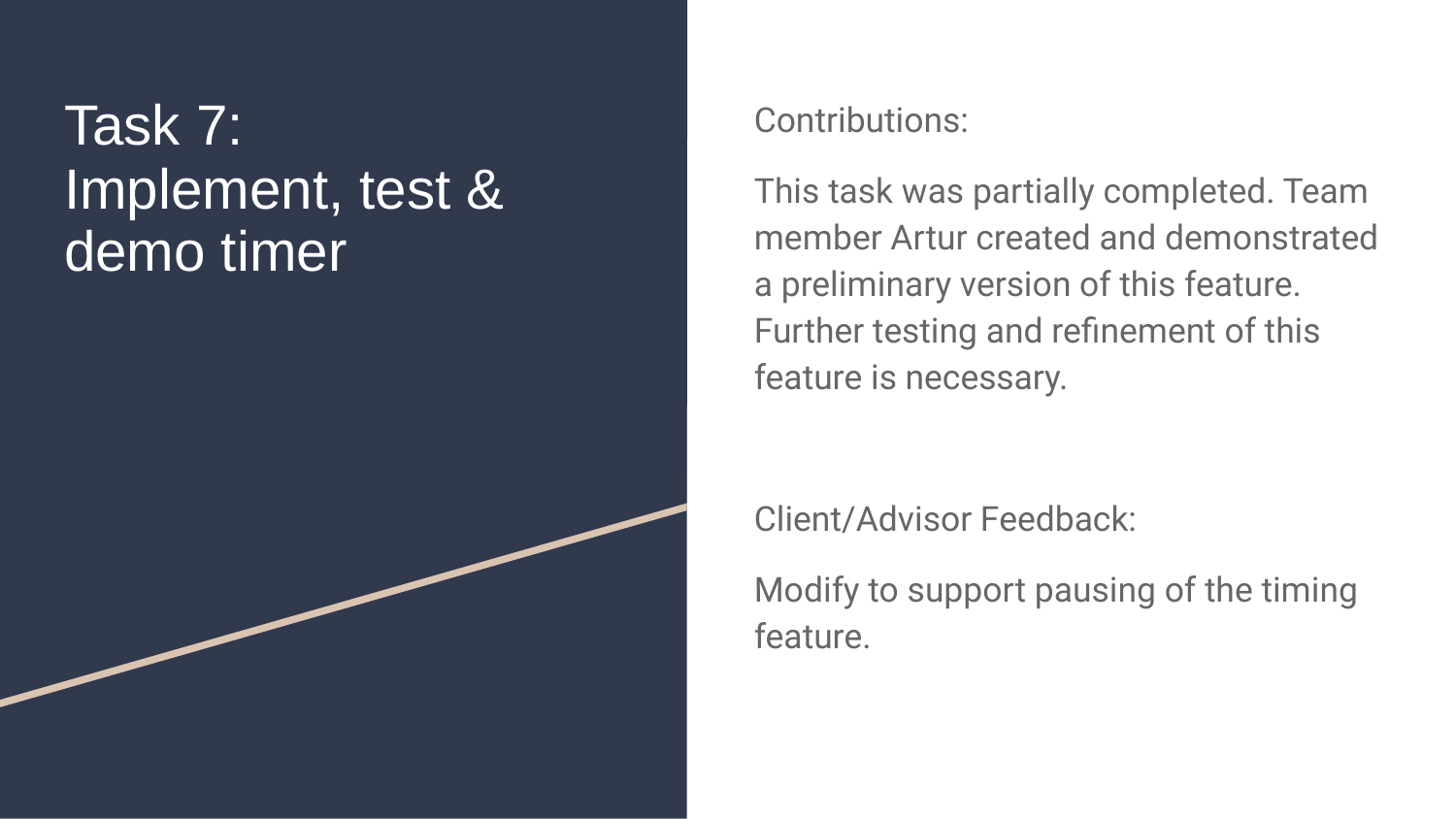

# Task 7:
Implement, test & demo timer
Contributions:
This task was partially completed. Team member Artur created and demonstrated a preliminary version of this feature. Further testing and refinement of this feature is necessary.

Client/Advisor Feedback:
Modify to support pausing of the timing feature.